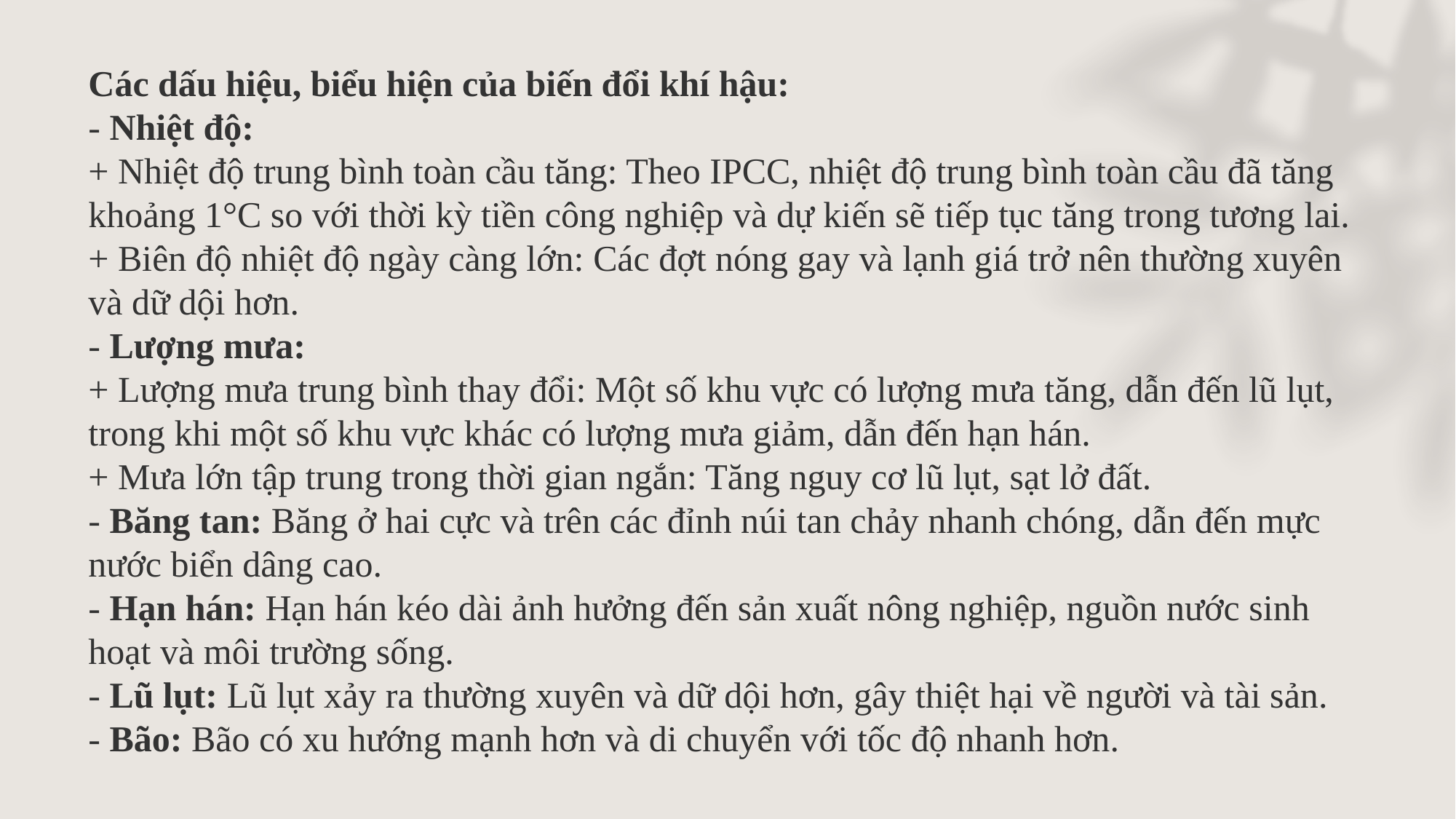

# Các dấu hiệu, biểu hiện của biến đổi khí hậu: - Nhiệt độ: + Nhiệt độ trung bình toàn cầu tăng: Theo IPCC, nhiệt độ trung bình toàn cầu đã tăng khoảng 1°C so với thời kỳ tiền công nghiệp và dự kiến sẽ tiếp tục tăng trong tương lai. + Biên độ nhiệt độ ngày càng lớn: Các đợt nóng gay và lạnh giá trở nên thường xuyên và dữ dội hơn. - Lượng mưa: + Lượng mưa trung bình thay đổi: Một số khu vực có lượng mưa tăng, dẫn đến lũ lụt, trong khi một số khu vực khác có lượng mưa giảm, dẫn đến hạn hán. + Mưa lớn tập trung trong thời gian ngắn: Tăng nguy cơ lũ lụt, sạt lở đất. - Băng tan: Băng ở hai cực và trên các đỉnh núi tan chảy nhanh chóng, dẫn đến mực nước biển dâng cao. - Hạn hán: Hạn hán kéo dài ảnh hưởng đến sản xuất nông nghiệp, nguồn nước sinh hoạt và môi trường sống. - Lũ lụt: Lũ lụt xảy ra thường xuyên và dữ dội hơn, gây thiệt hại về người và tài sản. - Bão: Bão có xu hướng mạnh hơn và di chuyển với tốc độ nhanh hơn.